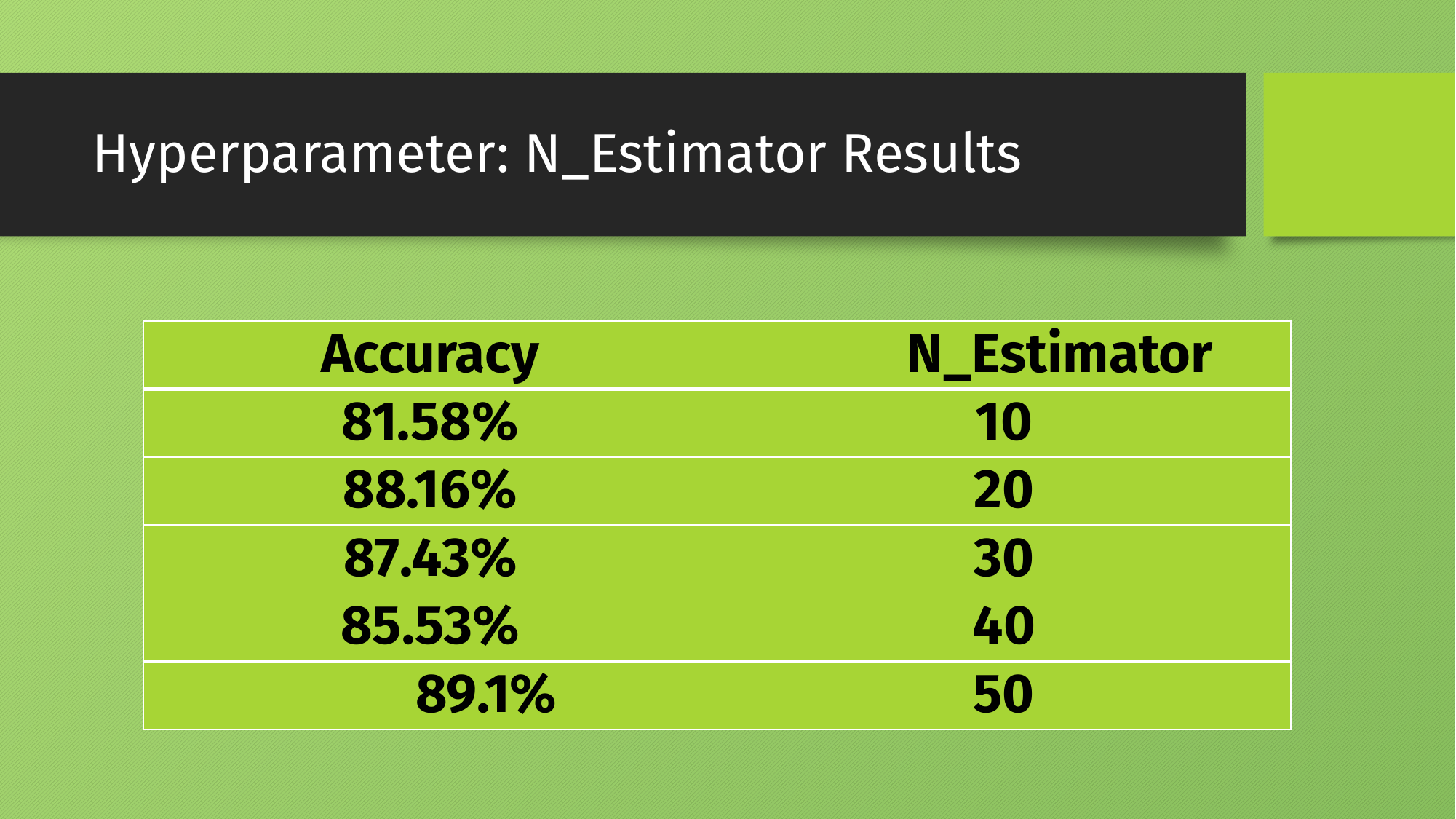

# Hyperparameter: N_Estimator Results
| Accuracy | N\_Estimator |
| --- | --- |
| 81.58% | 10 |
| 88.16% | 20 |
| 87.43% | 30 |
| 85.53% | 40 |
| 89.1% | 50 |